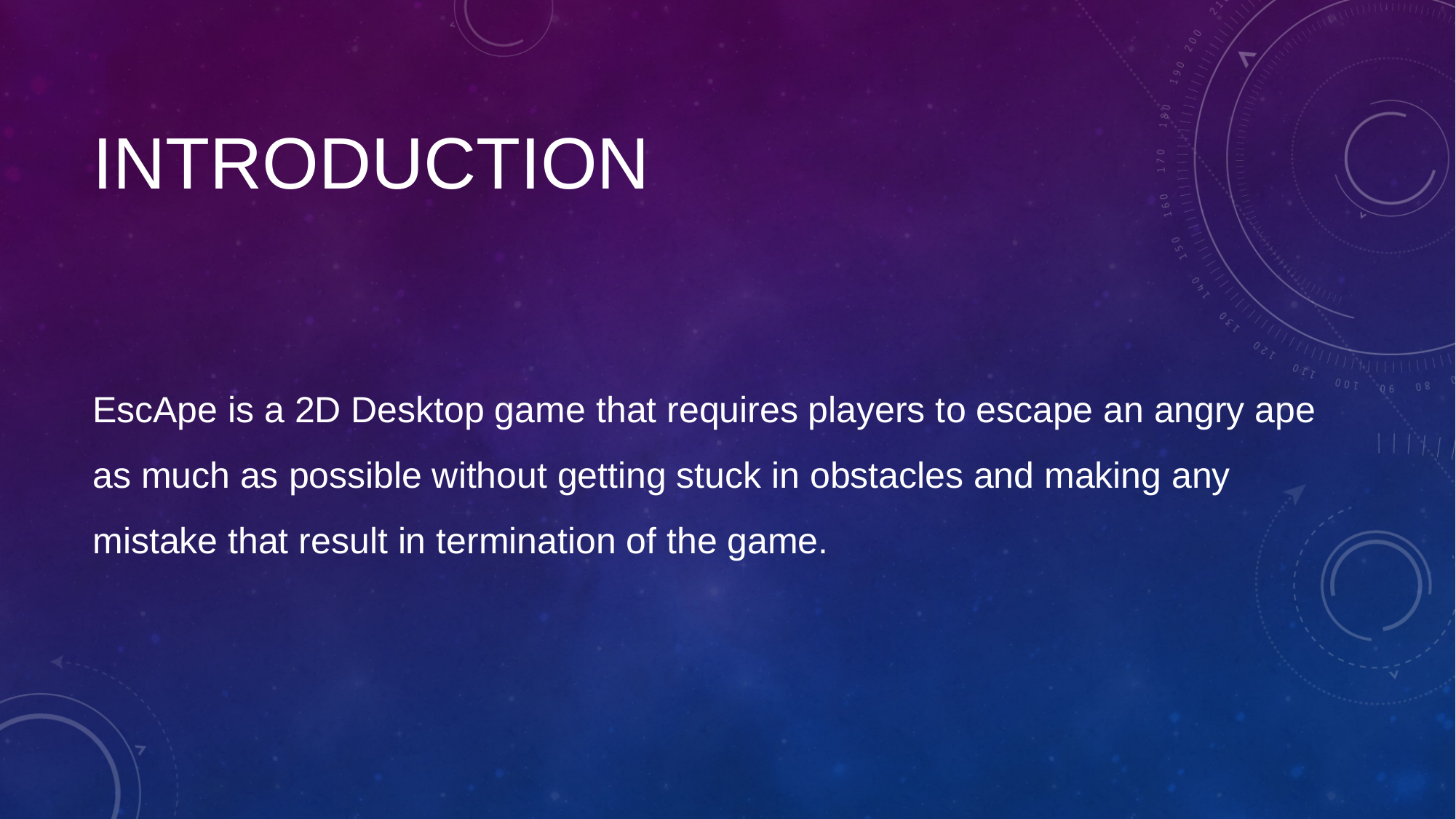

# INTRODUCTION
EscApe is a 2D Desktop game that requires players to escape an angry ape as much as possible without getting stuck in obstacles and making any mistake that result in termination of the game.